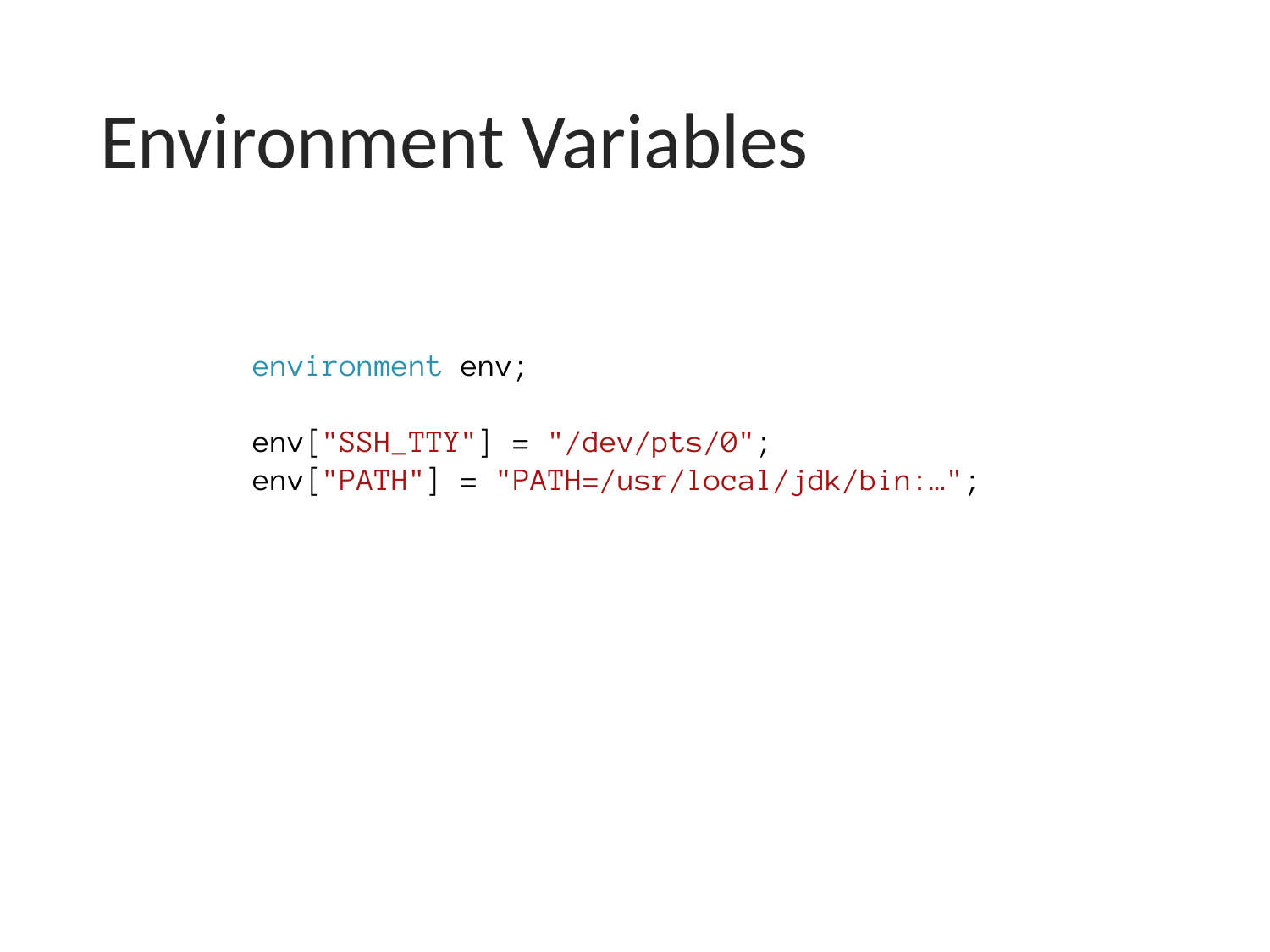

# Environment Variables
environment env;

env["SSH_TTY"] = "/dev/pts/0";
env["PATH"] = "PATH=/usr/local/jdk/bin:…";